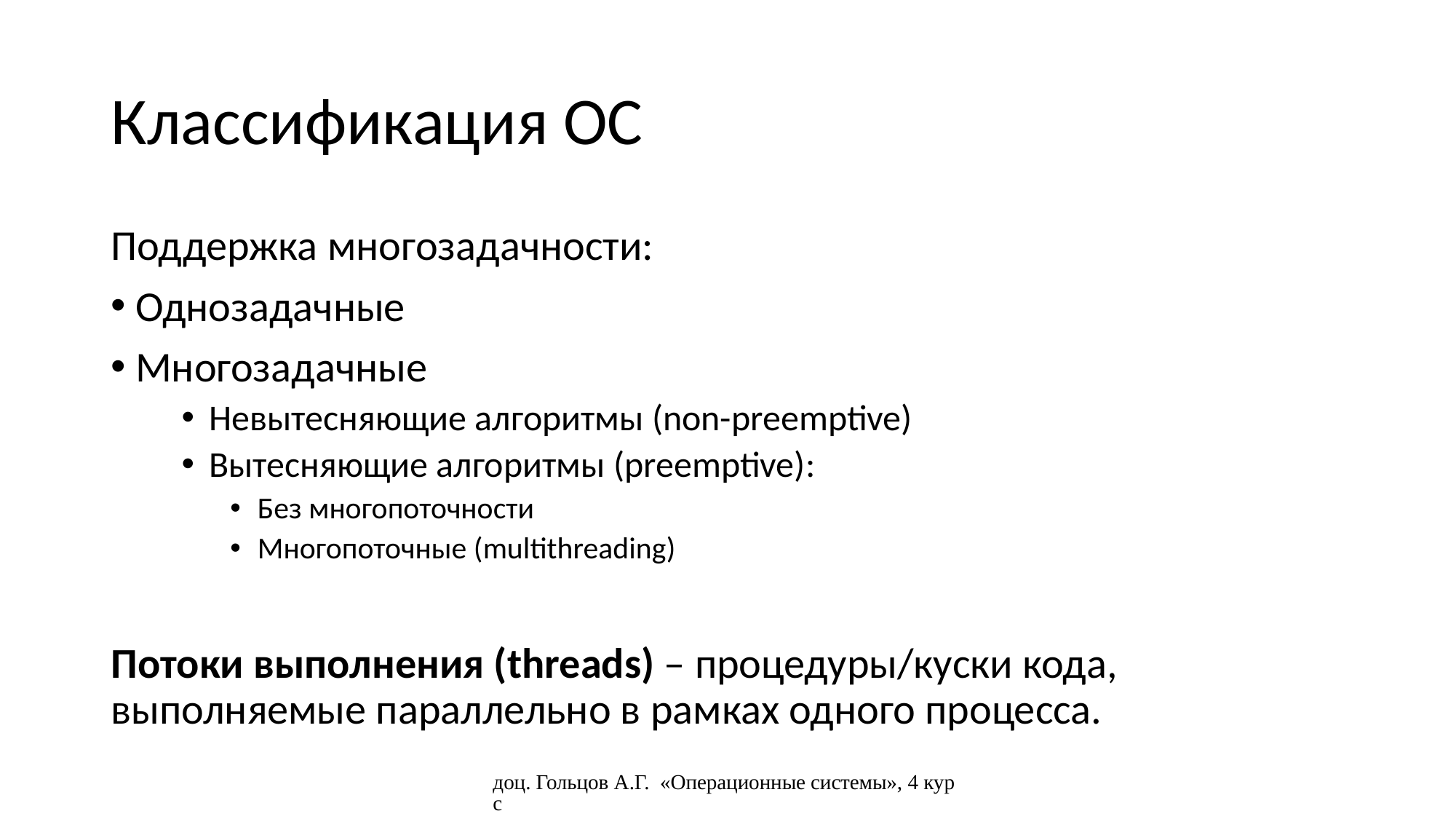

# Классификация ОС
Поддержка многозадачности:
 Однозадачные
 Многозадачные
Невытесняющие алгоритмы (non-preemptive)
Вытесняющие алгоритмы (preemptive):
Без многопоточности
Многопоточные (multithreading)

Потоки выполнения (threads) – процедуры/куски кода, выполняемые параллельно в рамках одного процесса.
доц. Гольцов А.Г.  «Операционные системы», 4 курс